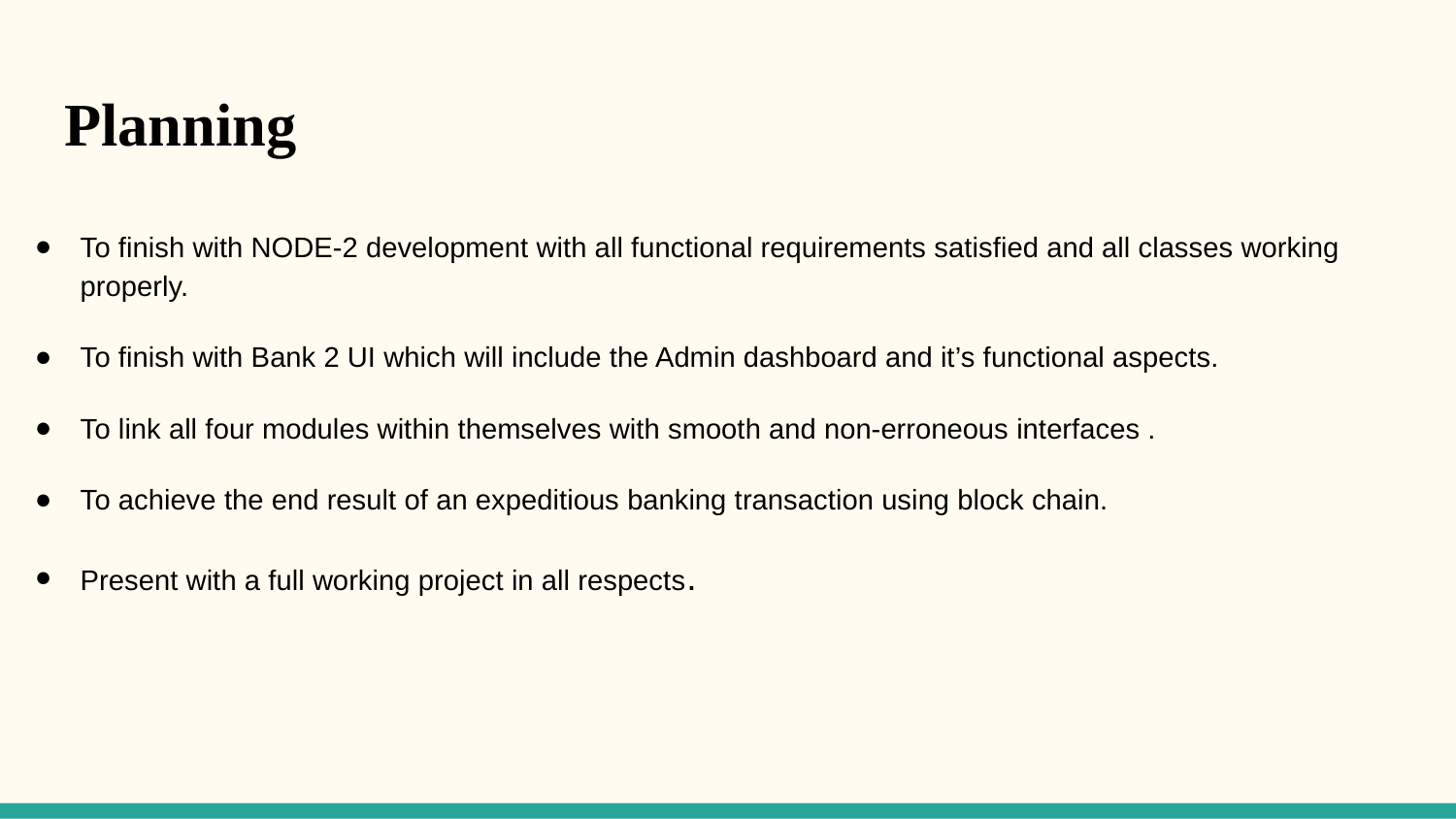

# Planning
To finish with NODE-2 development with all functional requirements satisfied and all classes working properly.
To finish with Bank 2 UI which will include the Admin dashboard and it’s functional aspects.
To link all four modules within themselves with smooth and non-erroneous interfaces .
To achieve the end result of an expeditious banking transaction using block chain.
Present with a full working project in all respects.